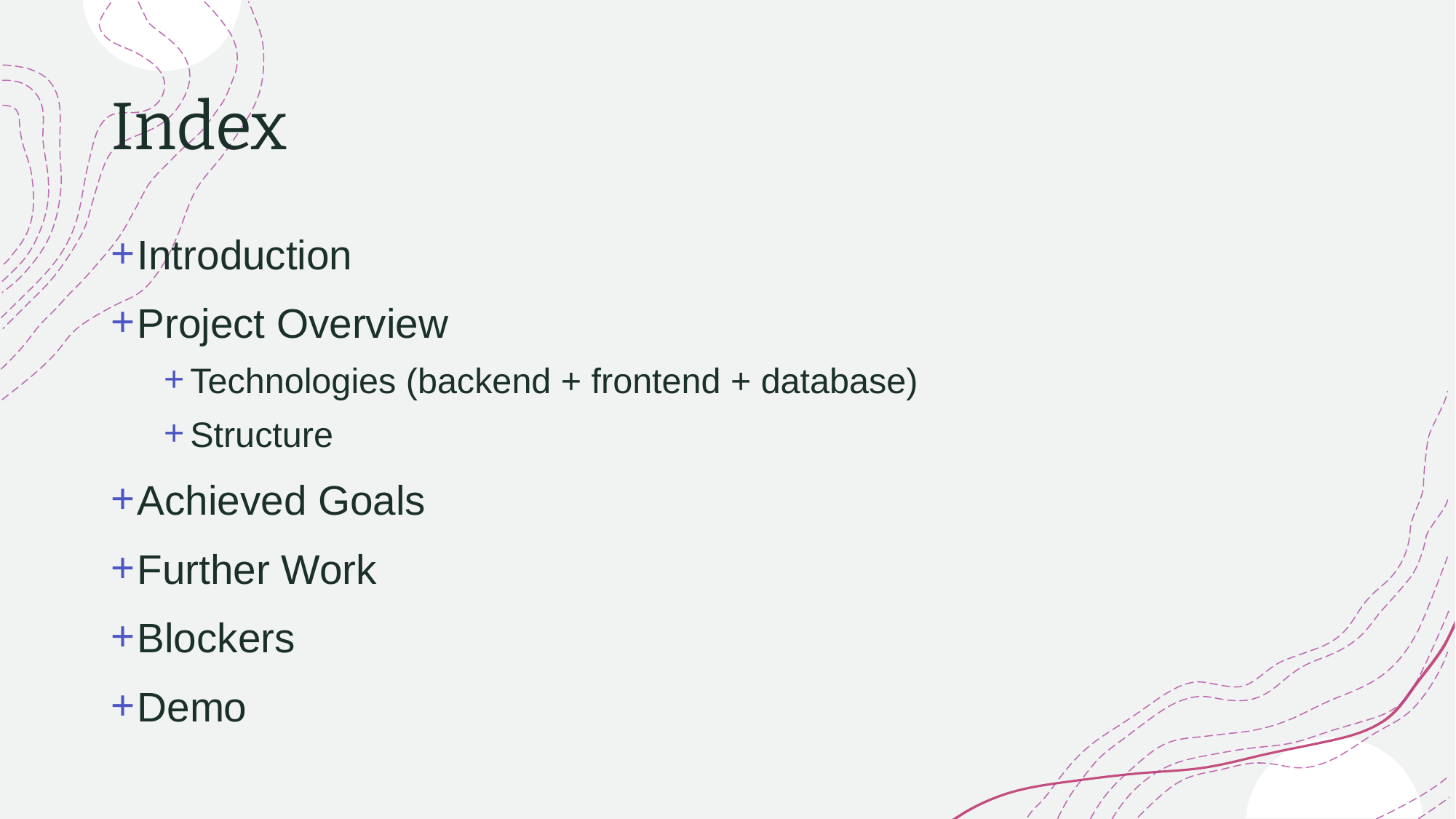

# Index
Introduction
Project Overview
Technologies (backend + frontend + database)
Structure
Achieved Goals
Further Work
Blockers
Demo